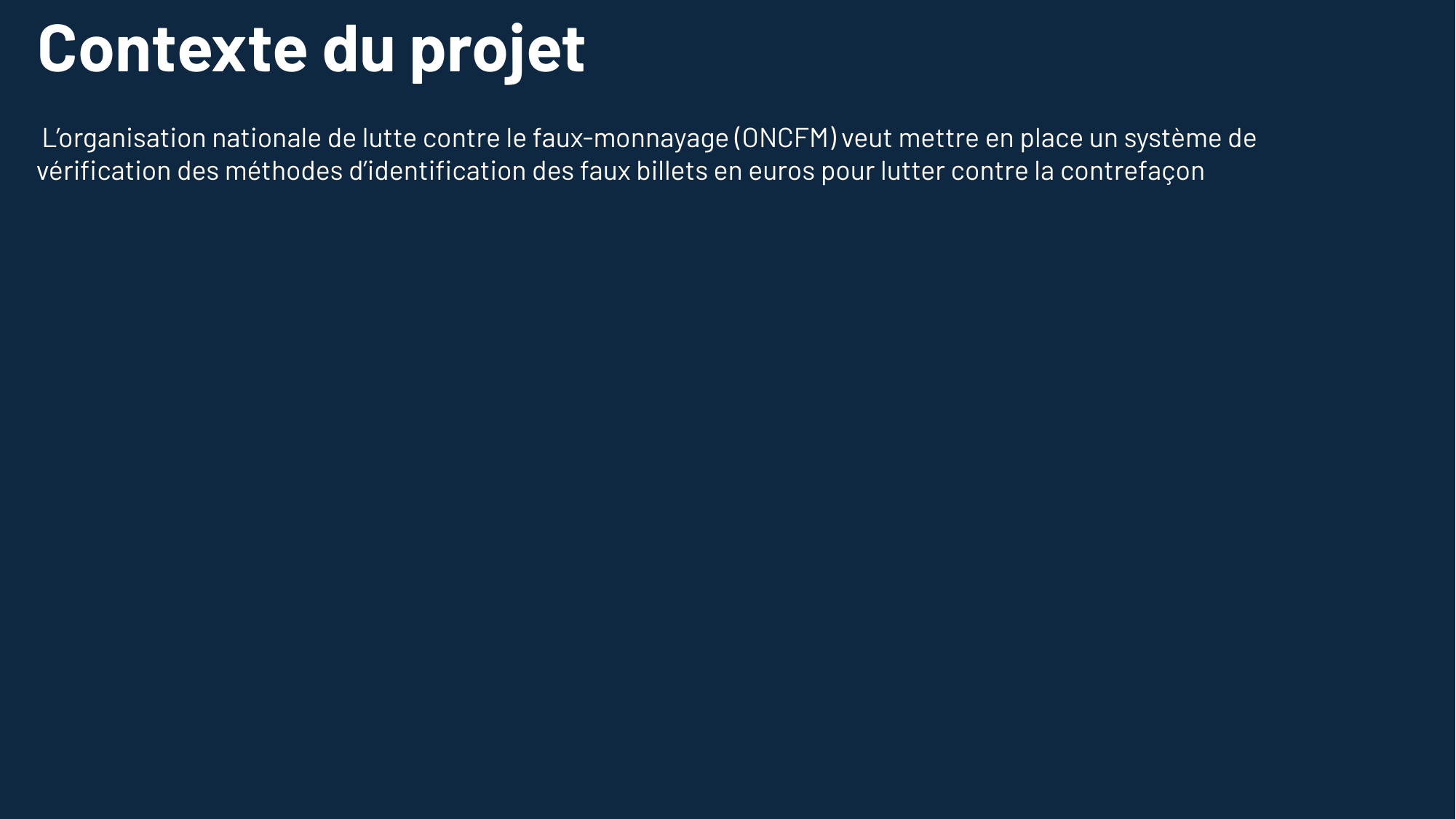

Contexte du projet

 L’organisation nationale de lutte contre le faux-monnayage (ONCFM) veut mettre en place un système de vérification des méthodes d’identification des faux billets en euros pour lutter contre la contrefaçon